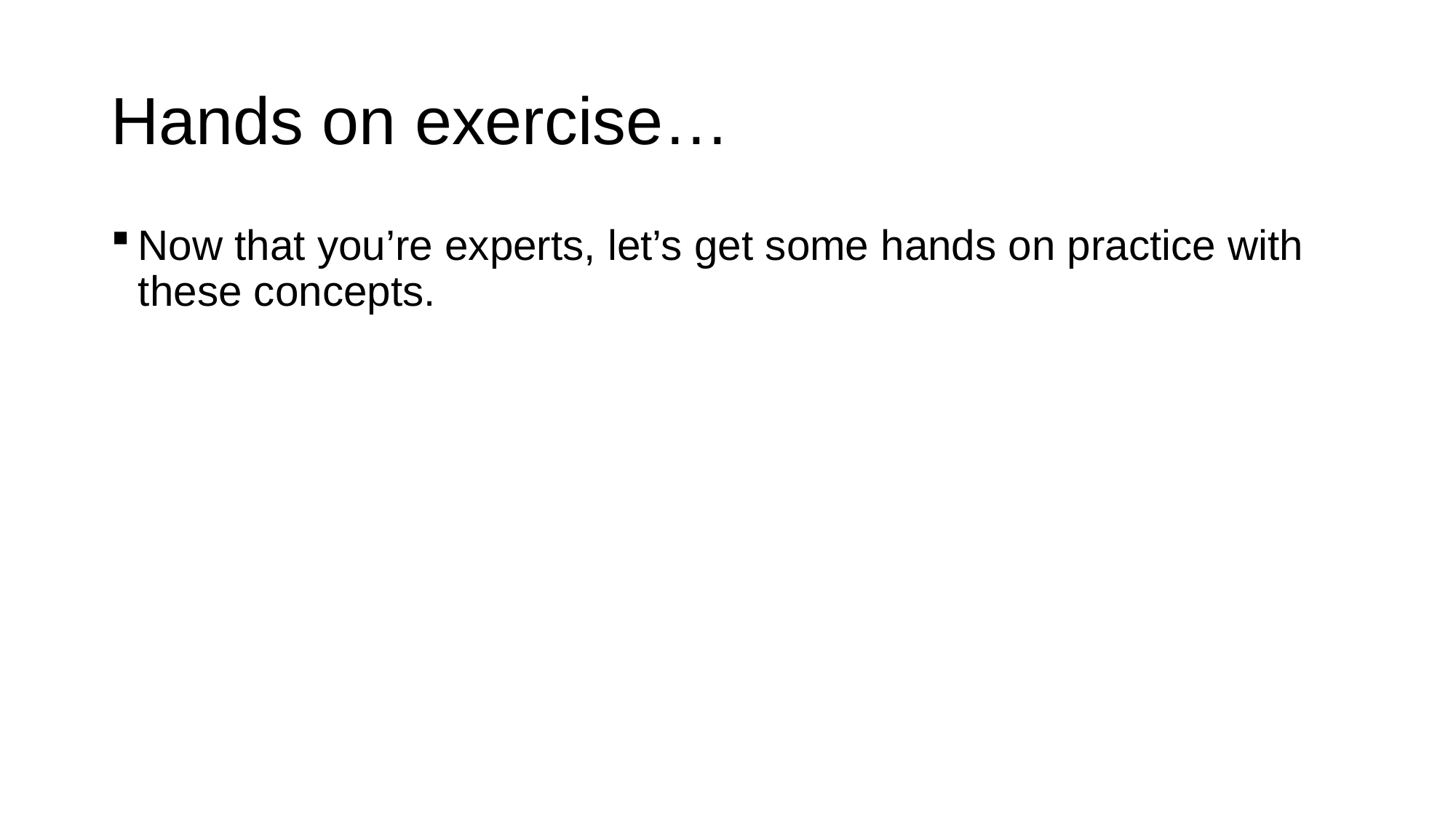

# Hands on exercise…
Now that you’re experts, let’s get some hands on practice with these concepts.